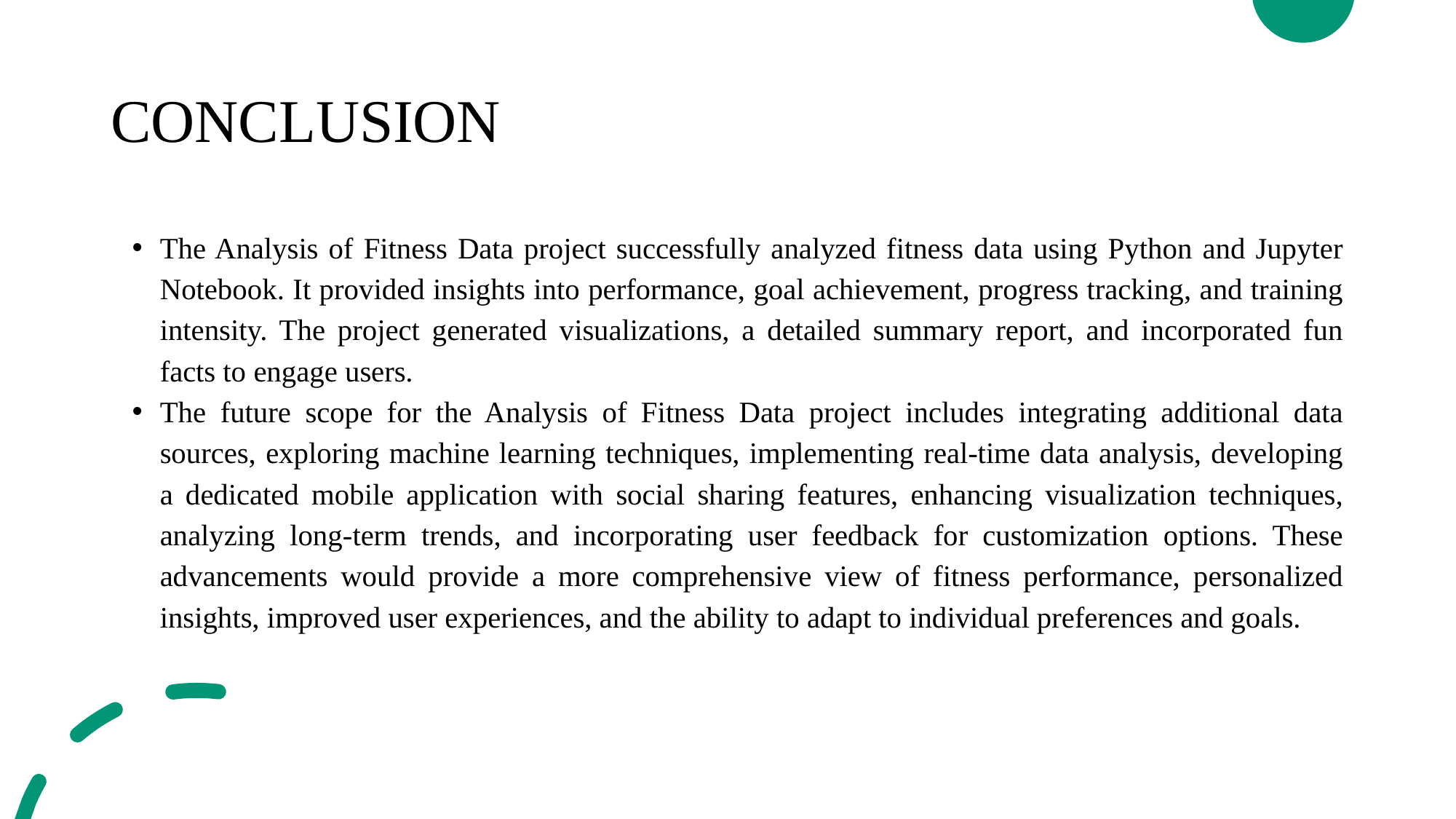

# CONCLUSION
The Analysis of Fitness Data project successfully analyzed fitness data using Python and Jupyter Notebook. It provided insights into performance, goal achievement, progress tracking, and training intensity. The project generated visualizations, a detailed summary report, and incorporated fun facts to engage users.
The future scope for the Analysis of Fitness Data project includes integrating additional data sources, exploring machine learning techniques, implementing real-time data analysis, developing a dedicated mobile application with social sharing features, enhancing visualization techniques, analyzing long-term trends, and incorporating user feedback for customization options. These advancements would provide a more comprehensive view of fitness performance, personalized insights, improved user experiences, and the ability to adapt to individual preferences and goals.